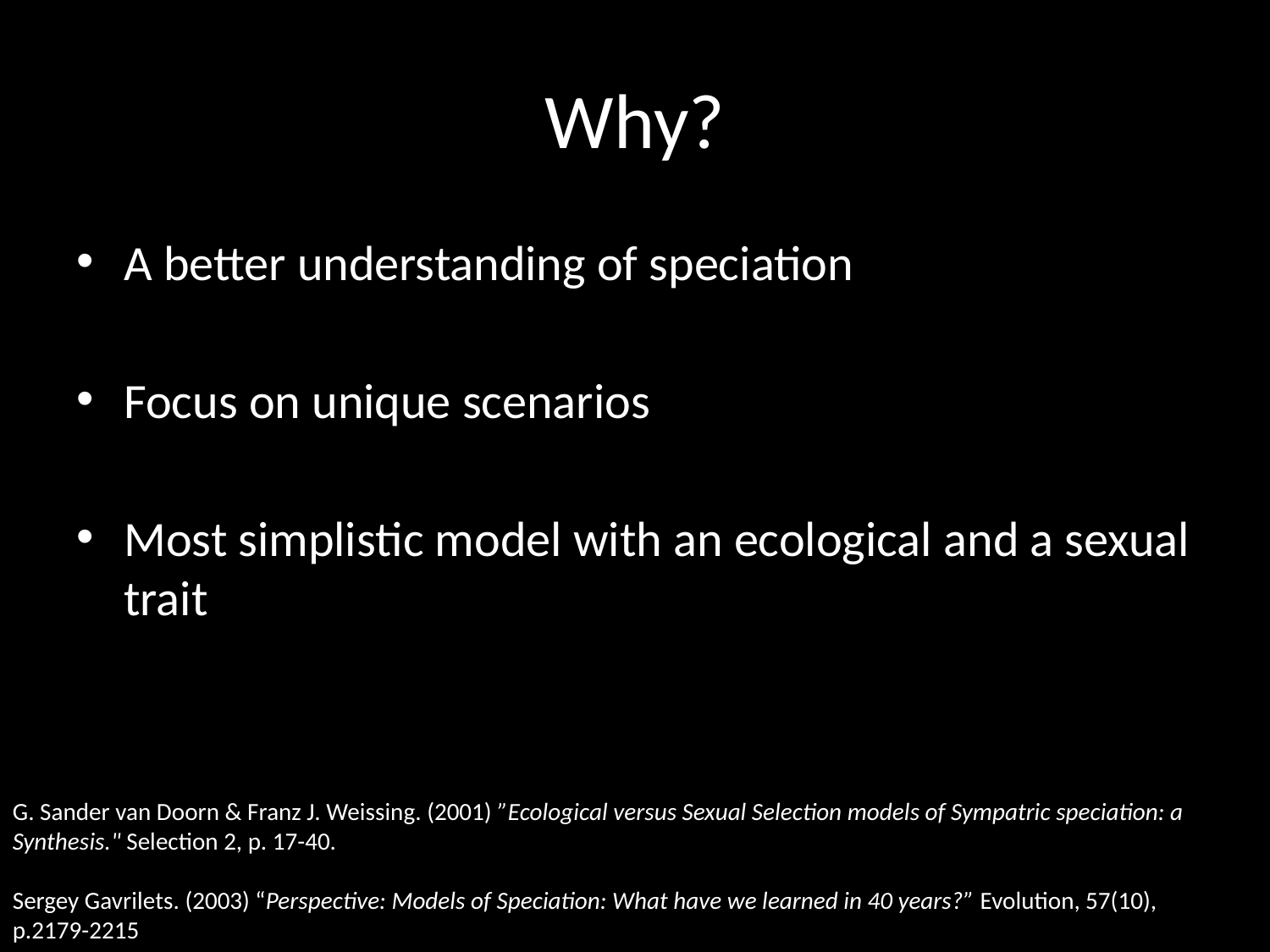

# Why?
A better understanding of speciation

Focus on unique scenarios

Most simplistic model with an ecological and a sexual trait

G. Sander van Doorn & Franz J. Weissing. (2001) ”Ecological versus Sexual Selection models of Sympatric speciation: a Synthesis." Selection 2, p. 17-40.

Sergey Gavrilets. (2003) “Perspective: Models of Speciation: What have we learned in 40 years?” Evolution, 57(10), p.2179-2215